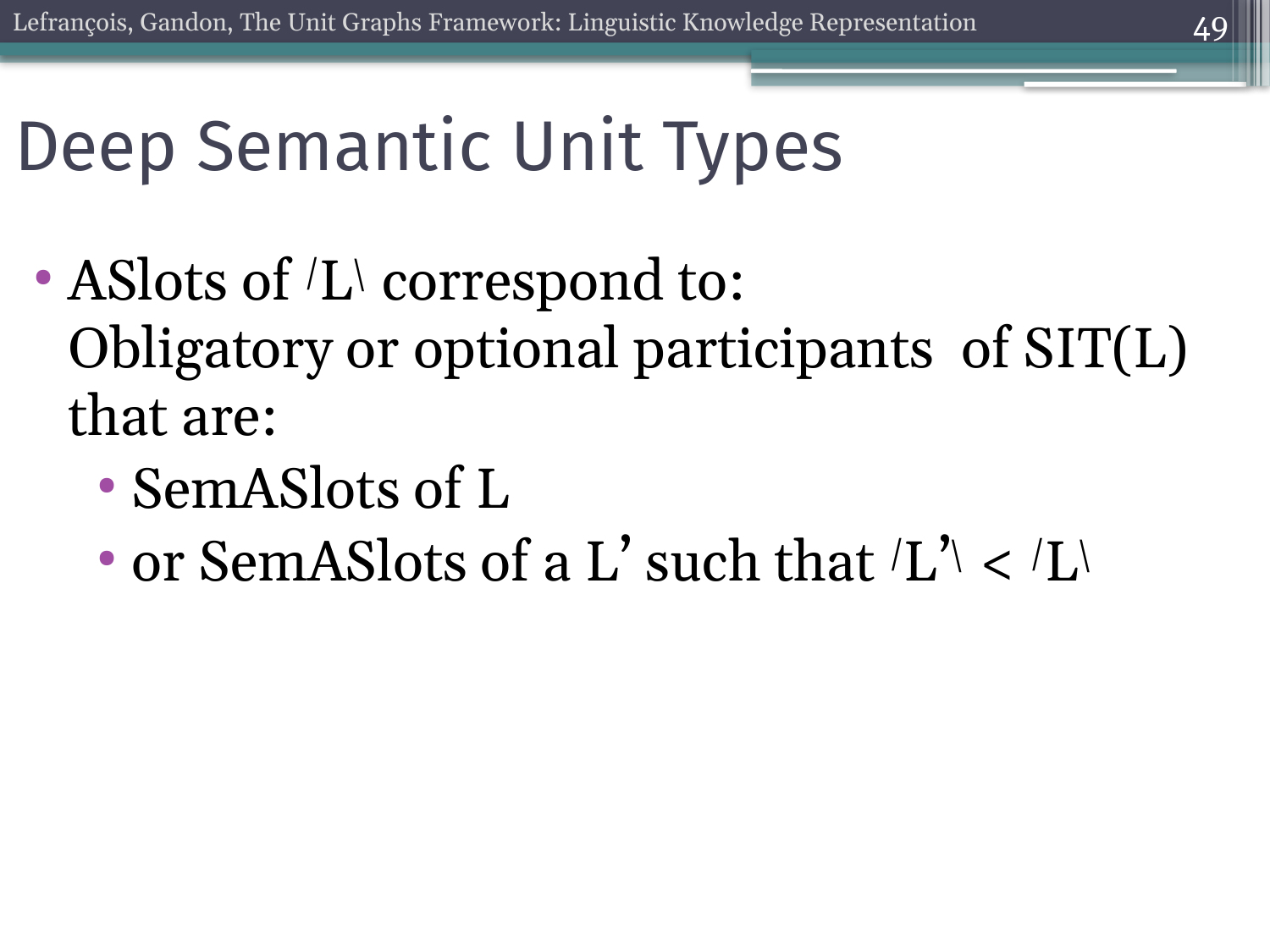

Lefrançois, Gandon, The Unit Graphs Framework: Linguistic Knowledge Representation
49
Deep Semantic Unit Types
ASlots of /L\ correspond to:
Obligatory or optional participants  of SIT(L)
that are:
SemASlots of L
or SemASlots of a L’ such that /L’\ < /L\